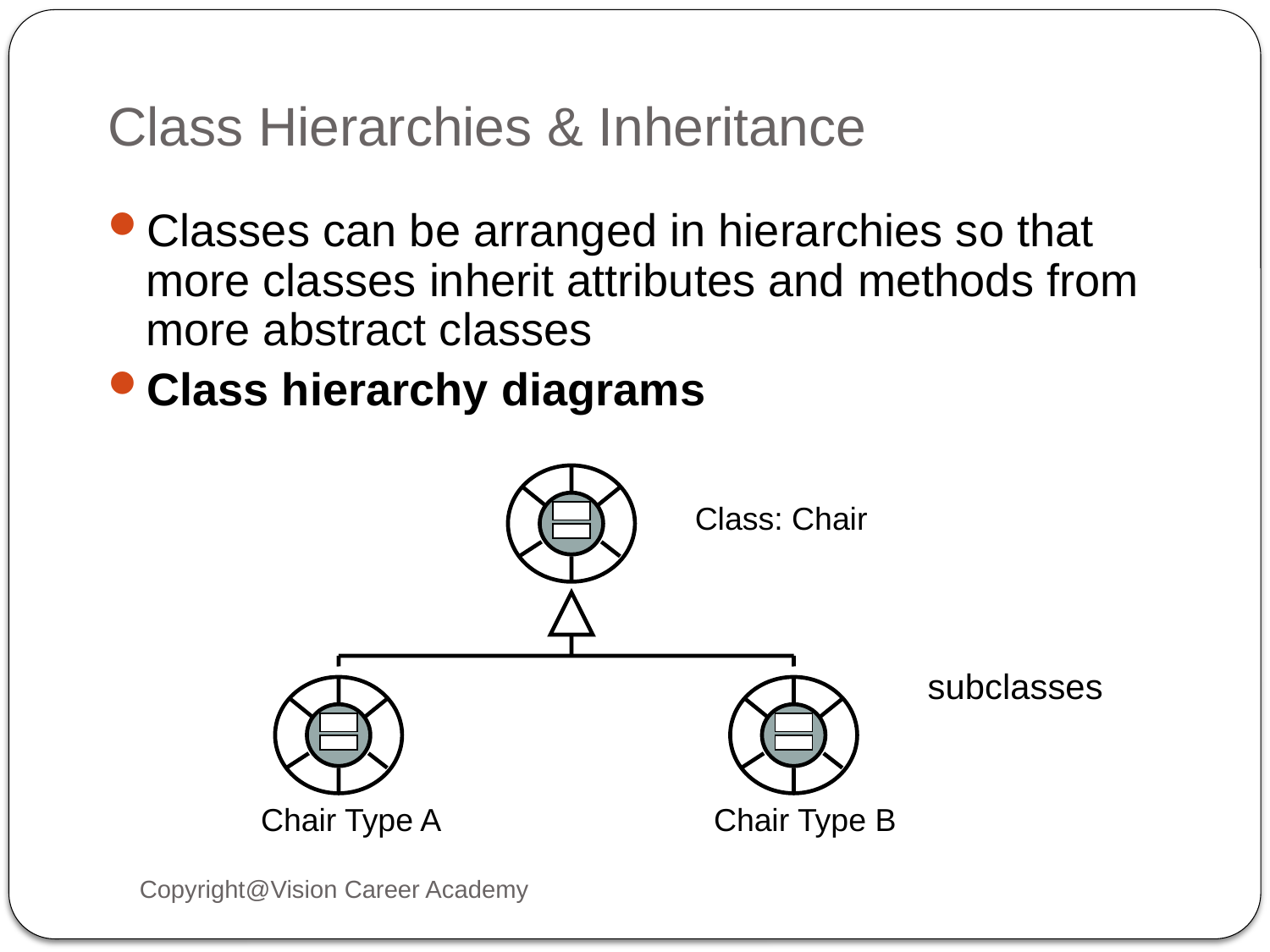

# Class Hierarchies & Inheritance
Classes can be arranged in hierarchies so that more classes inherit attributes and methods from more abstract classes
Class hierarchy diagrams

Class: Chair

subclasses
Chair Type A
Chair Type B
Copyright@Vision Career Academy